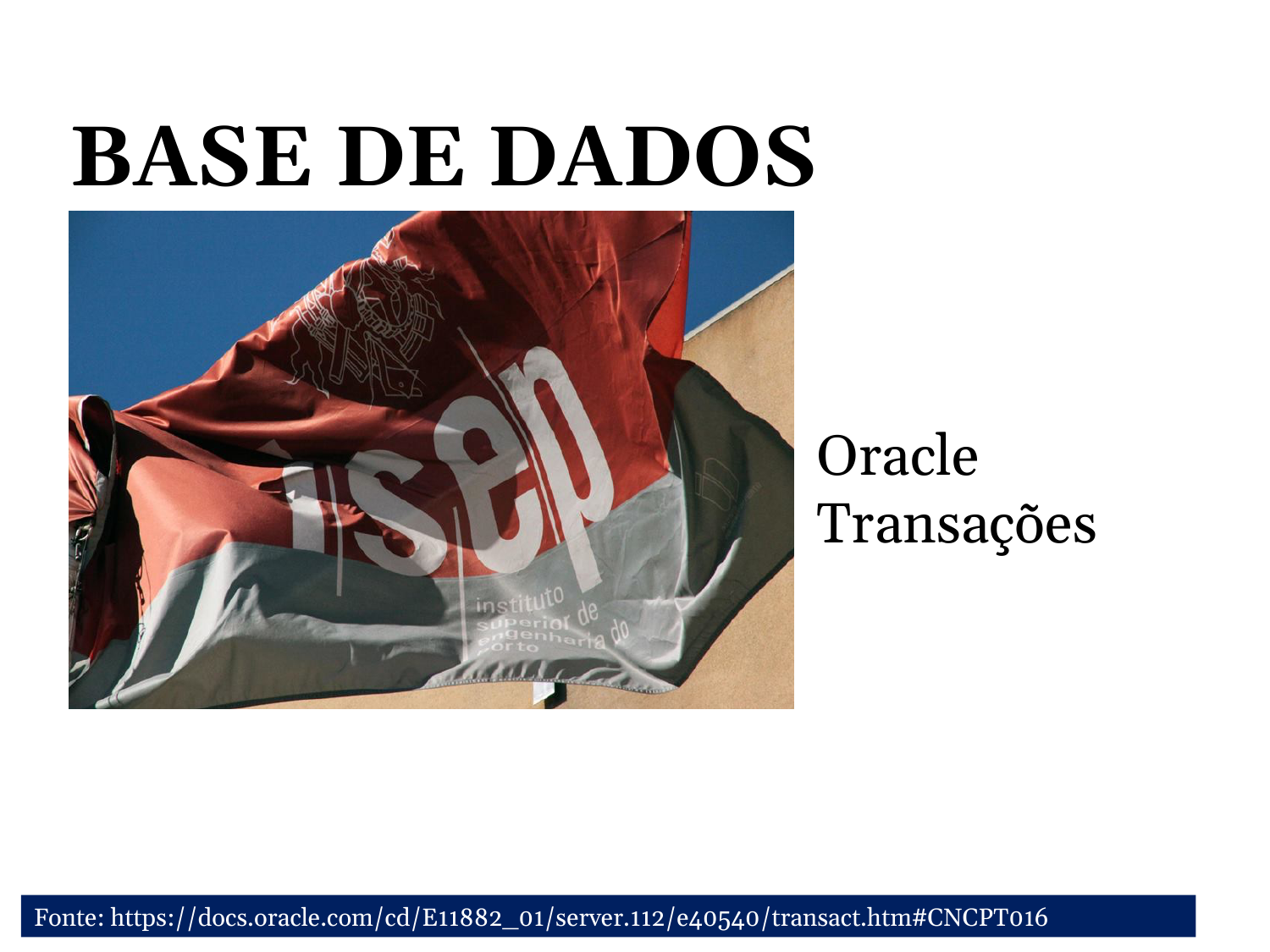

# BASE DE DADOS
BASE DE DADOS
Oracle
Transações
Fonte: https://docs.oracle.com/cd/E11882_01/server.112/e40540/transact.htm#CNCPT016